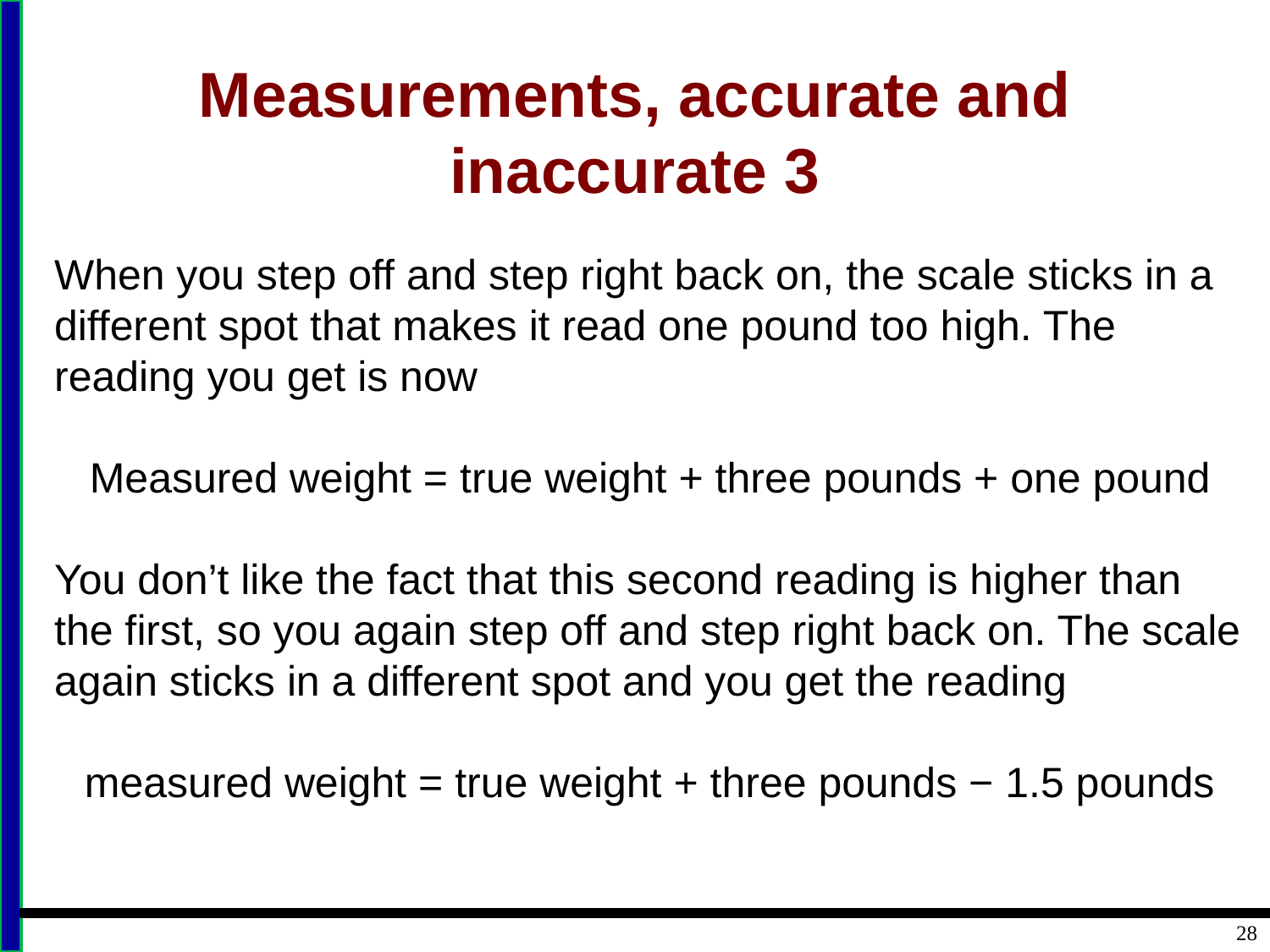

# Measurements, accurate and inaccurate 3
When you step off and step right back on, the scale sticks in a different spot that makes it read one pound too high. The reading you get is now

Measured weight = true weight + three pounds + one pound

You don’t like the fact that this second reading is higher than the first, so you again step off and step right back on. The scale again sticks in a different spot and you get the reading

measured weight = true weight + three pounds − 1.5 pounds